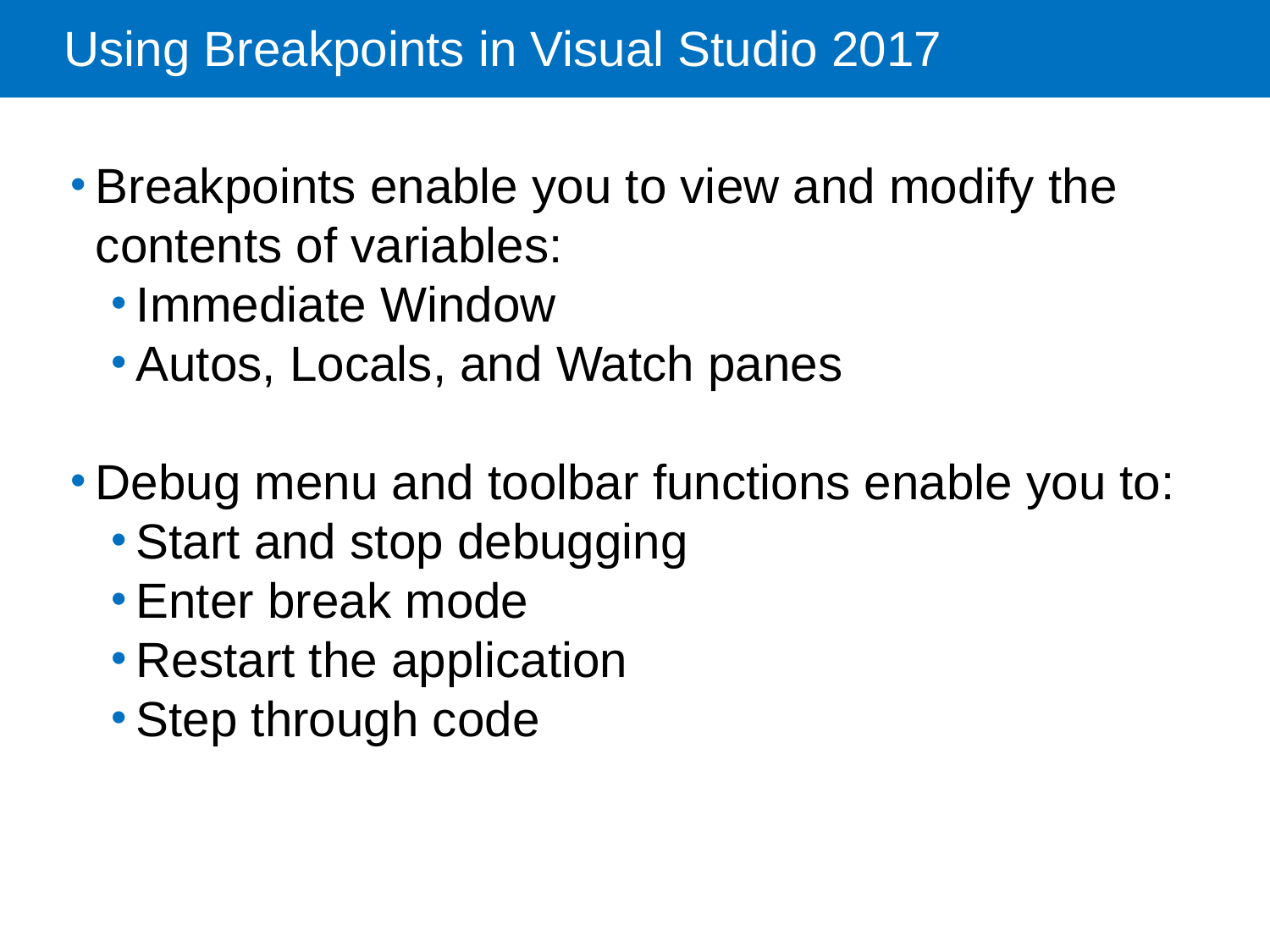

# Using Breakpoints in Visual Studio 2017
Breakpoints enable you to view and modify the contents of variables:
Immediate Window
Autos, Locals, and Watch panes

Debug menu and toolbar functions enable you to:
Start and stop debugging
Enter break mode
Restart the application
Step through code